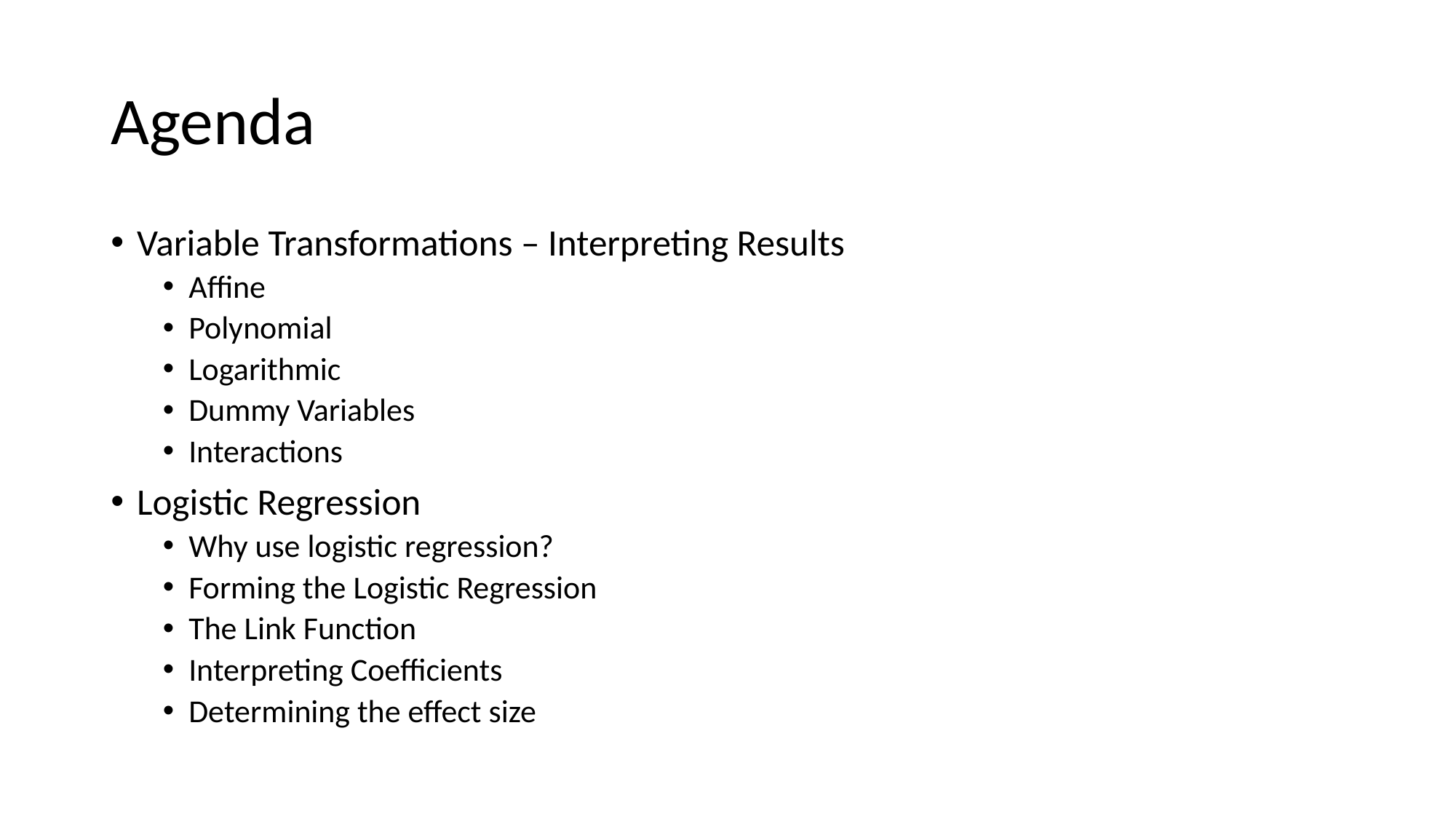

# Agenda
Variable Transformations – Interpreting Results
Affine
Polynomial
Logarithmic
Dummy Variables
Interactions
Logistic Regression
Why use logistic regression?
Forming the Logistic Regression
The Link Function
Interpreting Coefficients
Determining the effect size